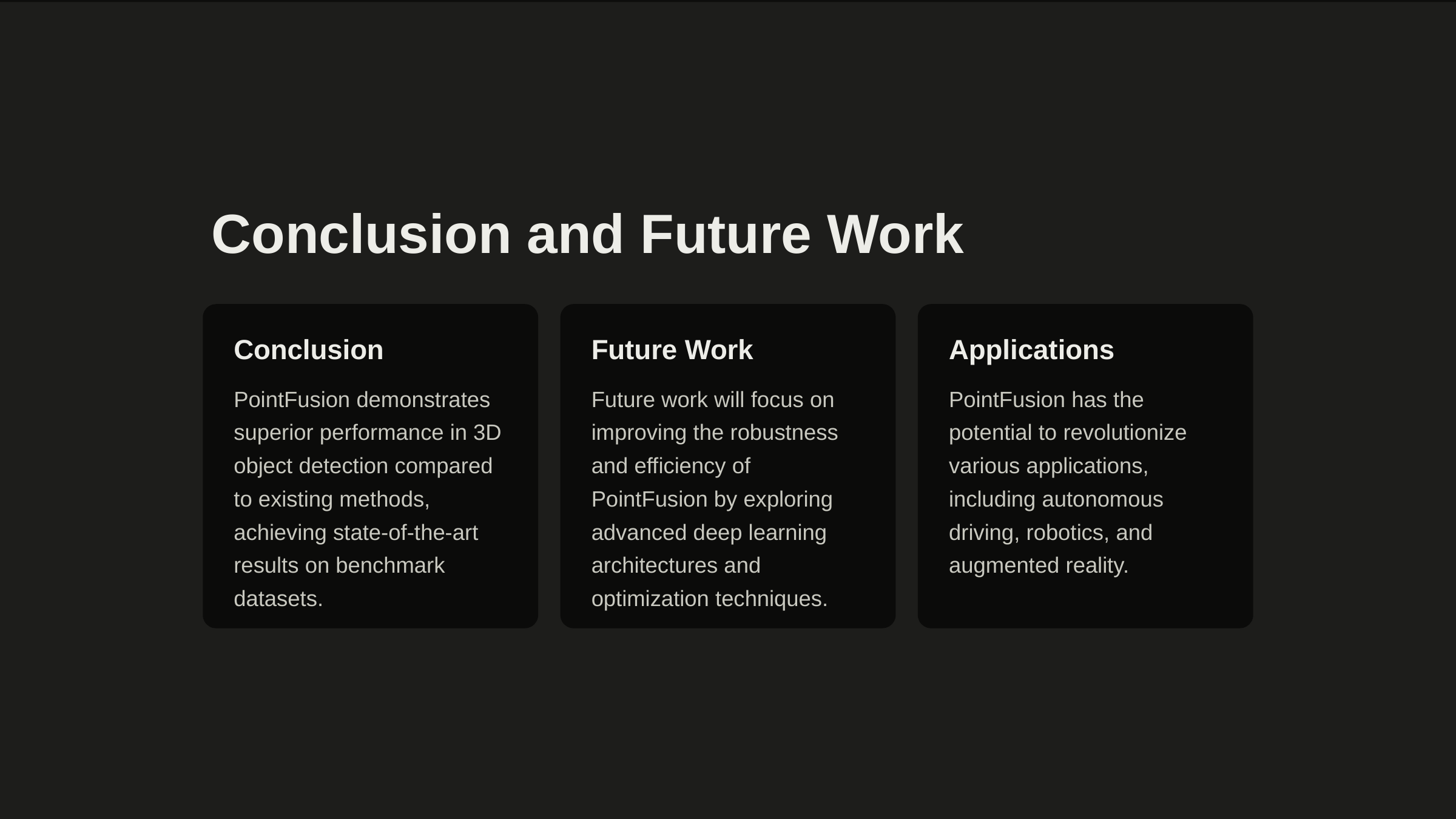

Conclusion and Future Work

Conclusion
Future Work
Applications
PointFusion demonstrates superior performance in 3D object detection compared to existing methods, achieving state-of-the-art results on benchmark datasets.
Future work will focus on improving the robustness and efficiency of PointFusion by exploring advanced deep learning architectures and optimization techniques.
PointFusion has the potential to revolutionize various applications, including autonomous driving, robotics, and augmented reality.